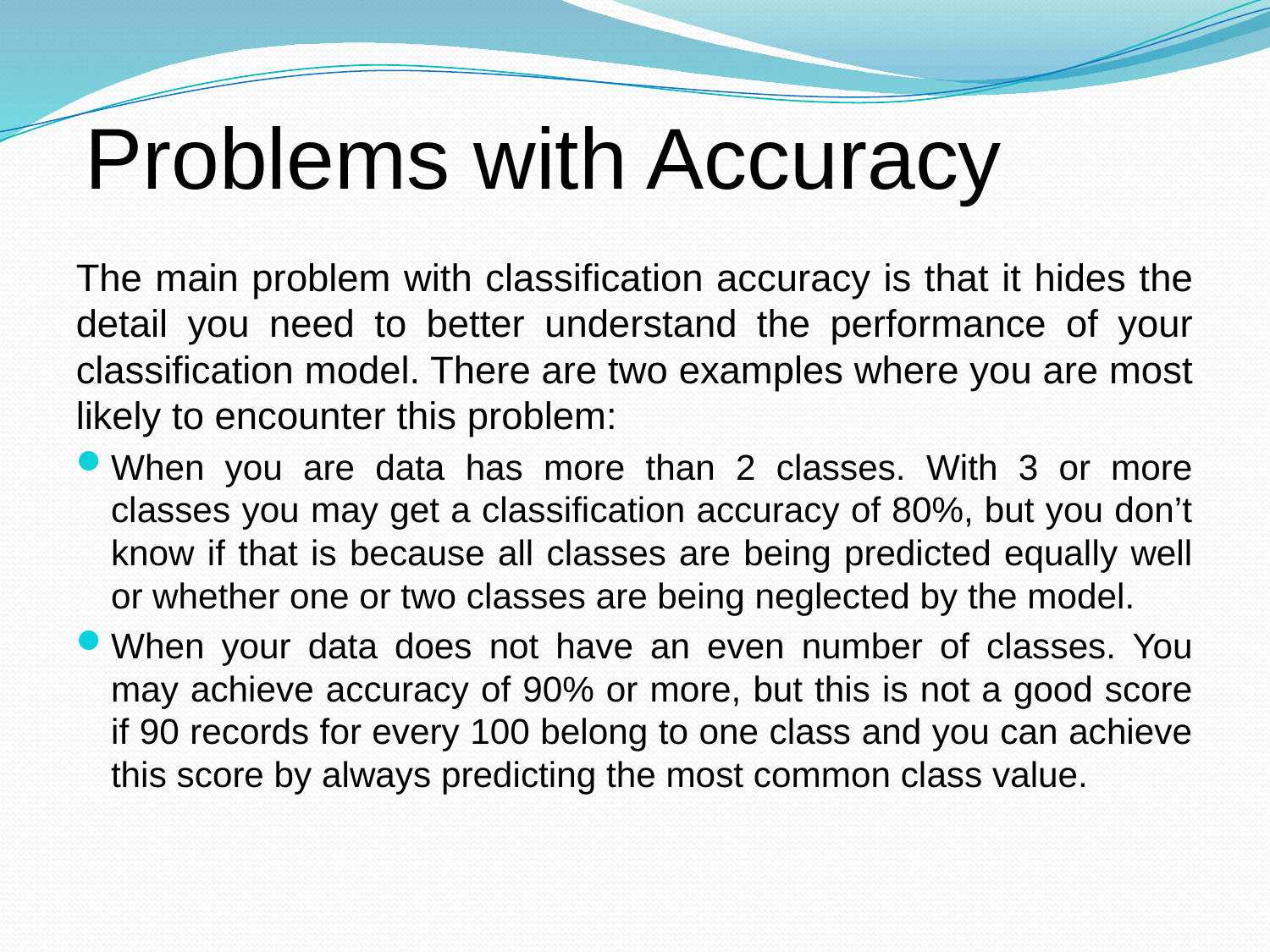

# Problems with Accuracy
The main problem with classification accuracy is that it hides the detail you need to better understand the performance of your classification model. There are two examples where you are most likely to encounter this problem:
When you are data has more than 2 classes. With 3 or more classes you may get a classification accuracy of 80%, but you don’t know if that is because all classes are being predicted equally well or whether one or two classes are being neglected by the model.
When your data does not have an even number of classes. You may achieve accuracy of 90% or more, but this is not a good score if 90 records for every 100 belong to one class and you can achieve this score by always predicting the most common class value.